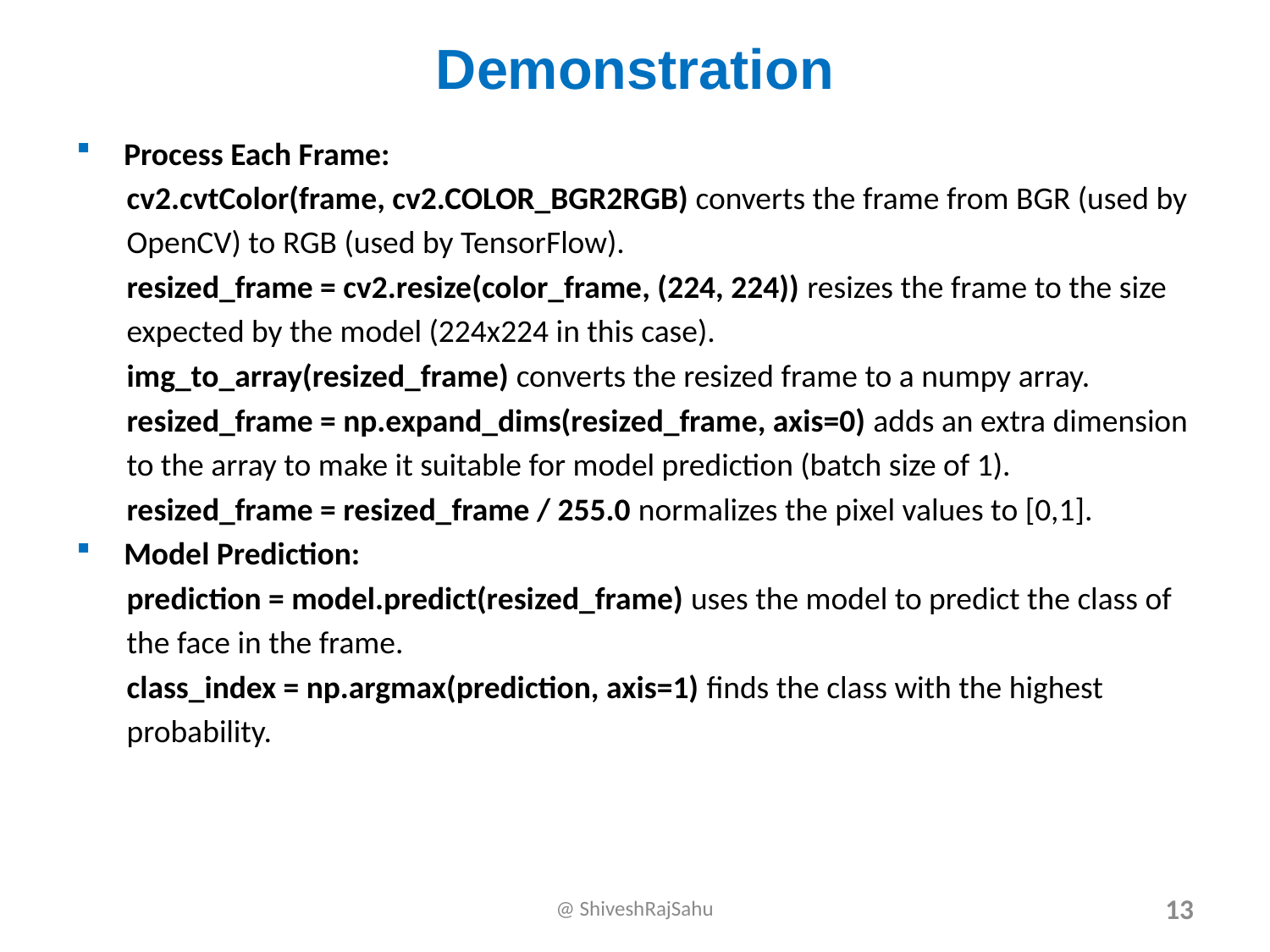

# Demonstration
Process Each Frame:
       cv2.cvtColor(frame, cv2.COLOR_BGR2RGB) converts the frame from BGR (used by
       OpenCV) to RGB (used by TensorFlow).
       resized_frame = cv2.resize(color_frame, (224, 224)) resizes the frame to the size
       expected by the model (224x224 in this case).
       img_to_array(resized_frame) converts the resized frame to a numpy array.
       resized_frame = np.expand_dims(resized_frame, axis=0) adds an extra dimension
       to the array to make it suitable for model prediction (batch size of 1).
       resized_frame = resized_frame / 255.0 normalizes the pixel values to [0,1].
Model Prediction:
       prediction = model.predict(resized_frame) uses the model to predict the class of
       the face in the frame.
       class_index = np.argmax(prediction, axis=1) finds the class with the highest
       probability.

@ ShiveshRajSahu
13